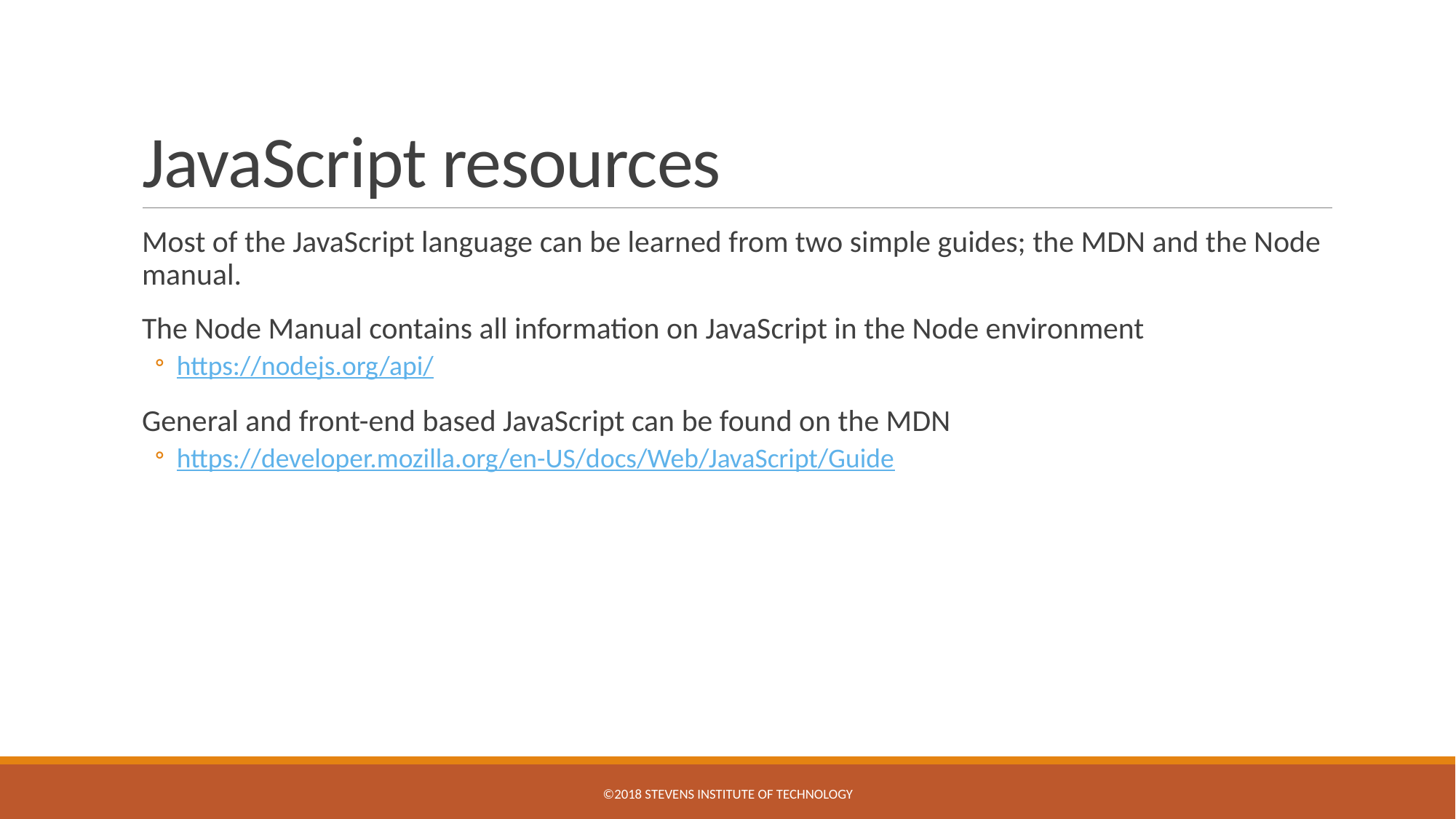

# JavaScript resources
Most of the JavaScript language can be learned from two simple guides; the MDN and the Node manual.
The Node Manual contains all information on JavaScript in the Node environment
https://nodejs.org/api/
General and front-end based JavaScript can be found on the MDN
https://developer.mozilla.org/en-US/docs/Web/JavaScript/Guide

©2018 STEVENS INSTITUTE OF TECHNOLOGY